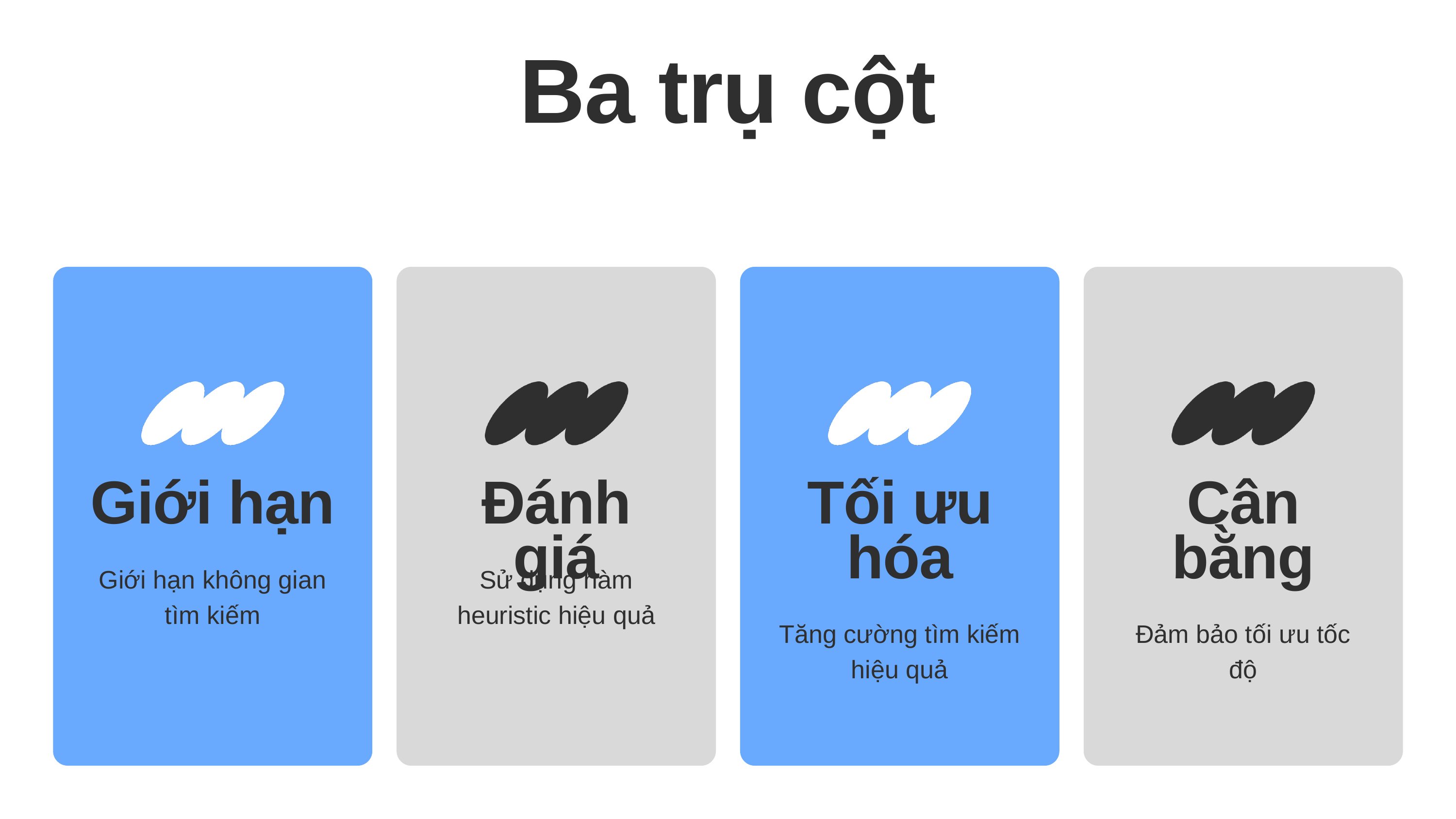

Ba trụ cột

Giới hạn
Giới hạn không gian tìm kiếm
Đánh giá
Sử dụng hàm heuristic hiệu quả
Tối ưu hóa
Tăng cường tìm kiếm hiệu quả
Cân bằng
Đảm bảo tối ưu tốc độ